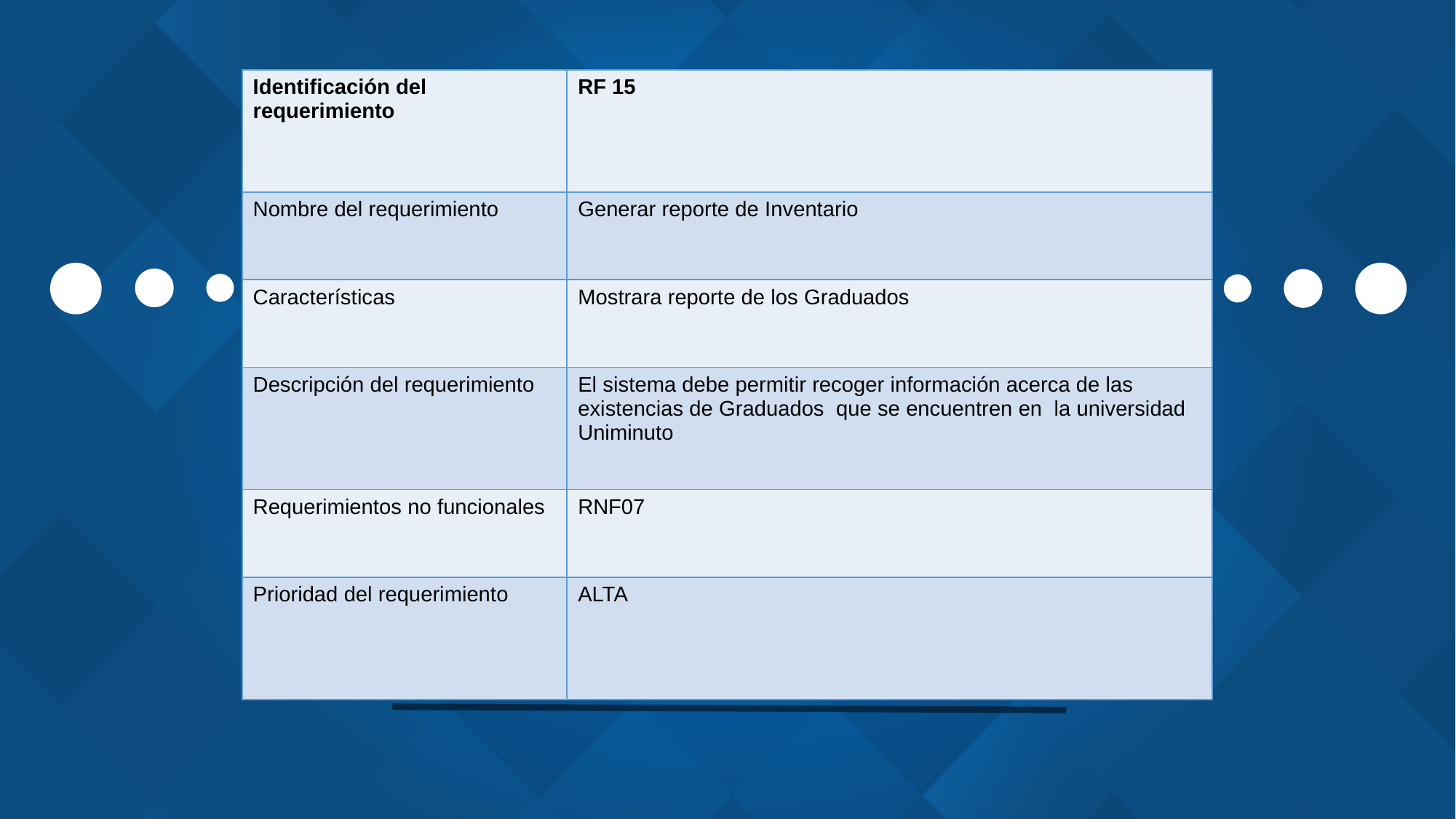

| Identificación del requerimiento | RF 15 |
| --- | --- |
| Nombre del requerimiento | Generar reporte de Inventario |
| Características | Mostrara reporte de los Graduados |
| Descripción del requerimiento | El sistema debe permitir recoger información acerca de las existencias de Graduados que se encuentren en la universidad Uniminuto |
| Requerimientos no funcionales | RNF07 |
| Prioridad del requerimiento | ALTA |